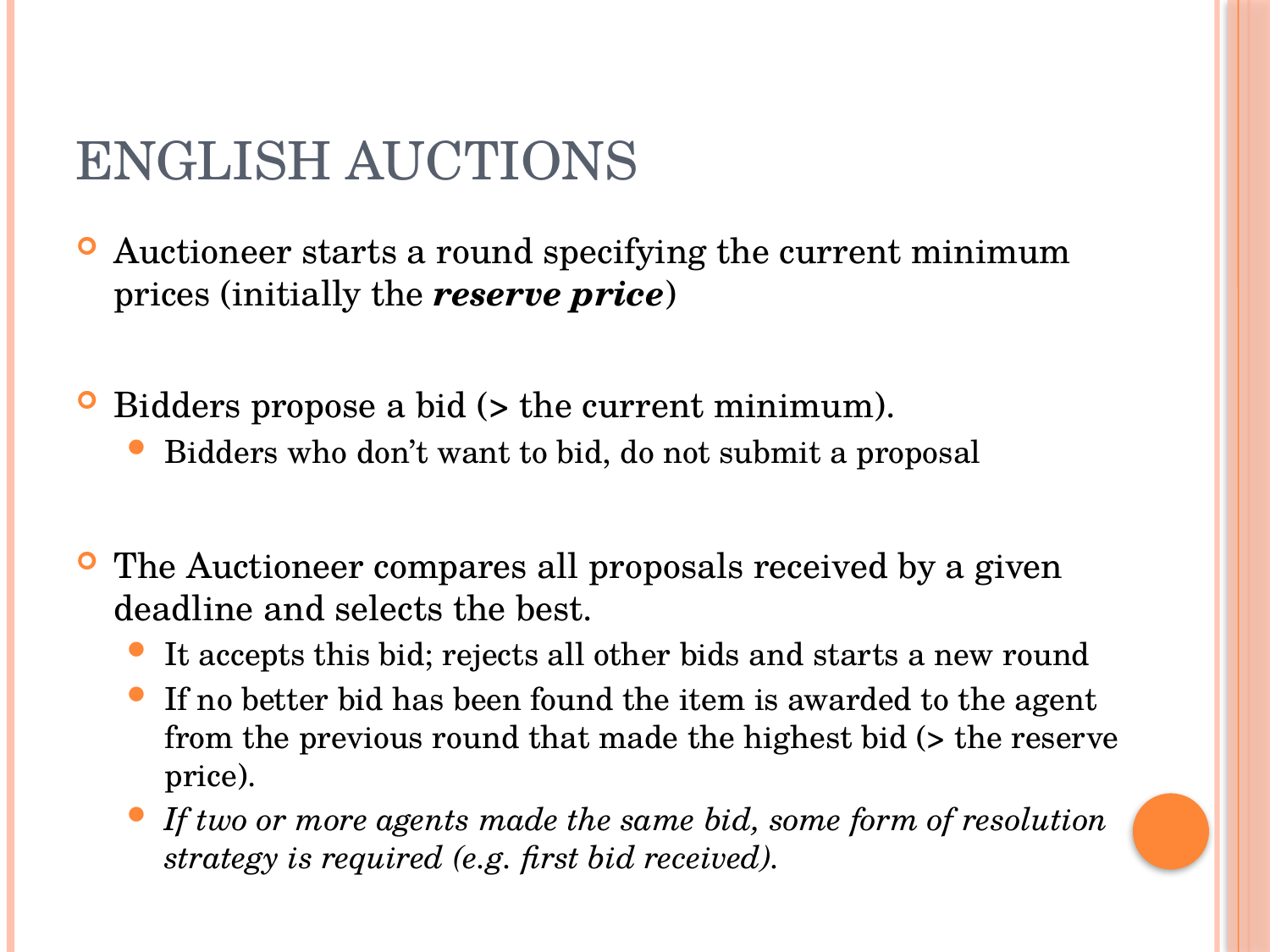

# English Auctions
Auctioneer starts a round specifying the current minimum prices (initially the reserve price)

Bidders propose a bid (> the current minimum).
Bidders who don’t want to bid, do not submit a proposal

The Auctioneer compares all proposals received by a given deadline and selects the best.
It accepts this bid; rejects all other bids and starts a new round
If no better bid has been found the item is awarded to the agent from the previous round that made the highest bid (> the reserve price).
If two or more agents made the same bid, some form of resolution strategy is required (e.g. first bid received).